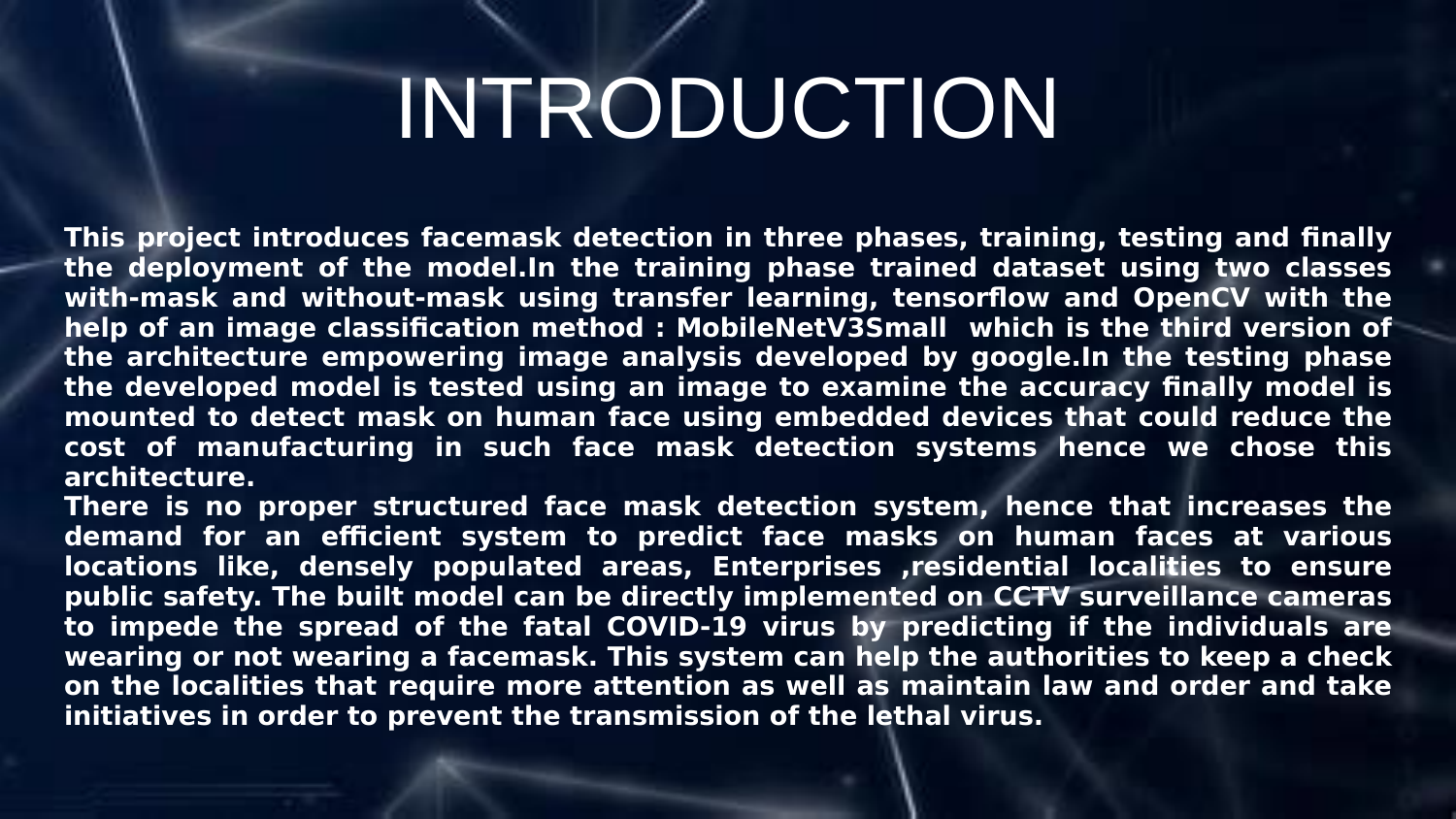

# INTRODUCTION
This project introduces facemask detection in three phases, training, testing and finally the deployment of the model.In the training phase trained dataset using two classes with-mask and without-mask using transfer learning, tensorflow and OpenCV with the help of an image classification method : MobileNetV3Small  which is the third version of the architecture empowering image analysis developed by google.In the testing phase the developed model is tested using an image to examine the accuracy finally model is mounted to detect mask on human face using embedded devices that could reduce the cost of manufacturing in such face mask detection systems hence we chose this architecture.
There is no proper structured face mask detection system, hence that increases the demand for an efficient system to predict face masks on human faces at various locations like, densely populated areas, Enterprises ,residential localities to ensure public safety. The built model can be directly implemented on CCTV surveillance cameras to impede the spread of the fatal COVID-19 virus by predicting if the individuals are wearing or not wearing a facemask. This system can help the authorities to keep a check on the localities that require more attention as well as maintain law and order and take initiatives in order to prevent the transmission of the lethal virus.